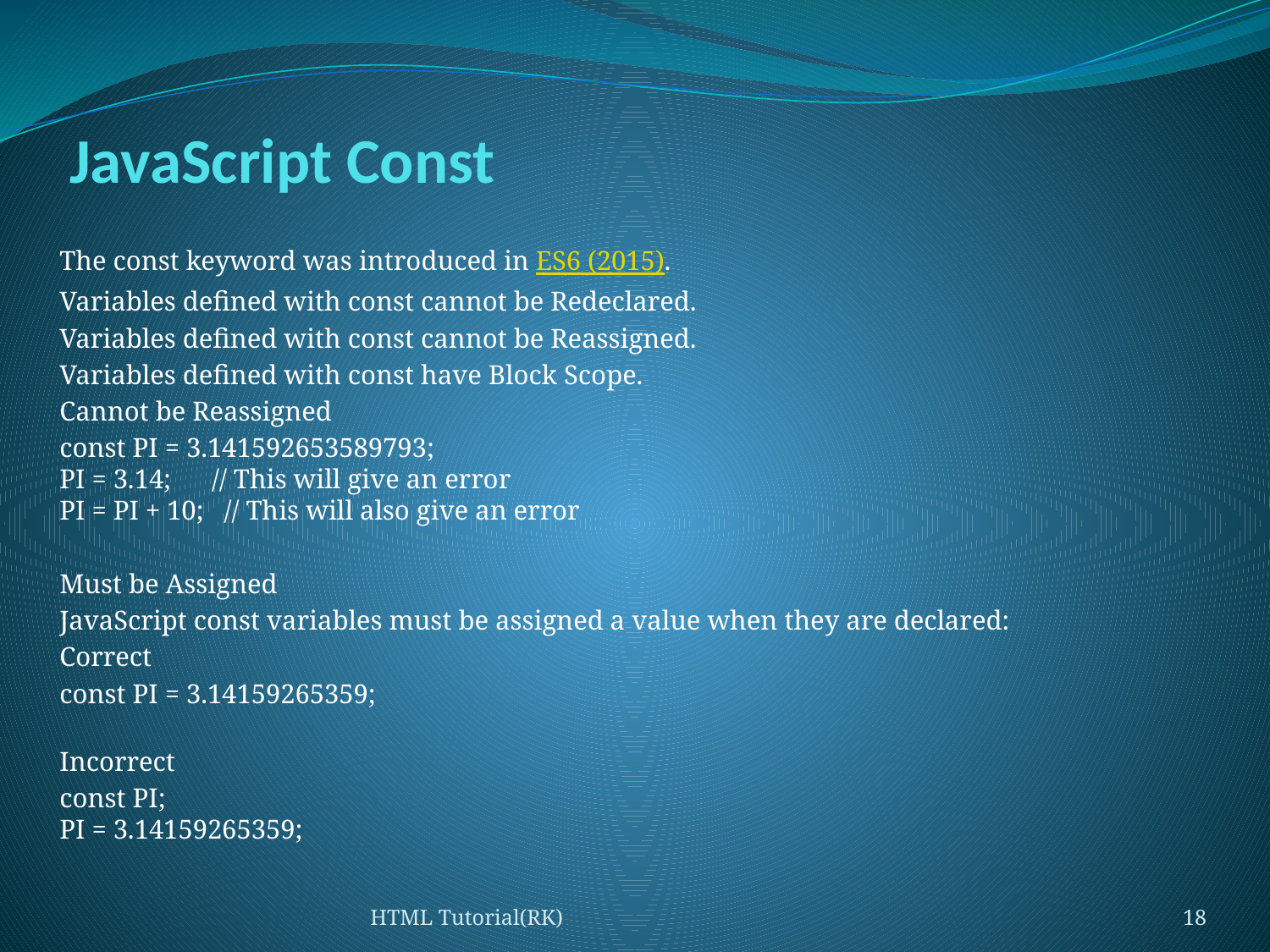

# JavaScript Const
The const keyword was introduced in ES6 (2015).
Variables defined with const cannot be Redeclared.
Variables defined with const cannot be Reassigned.
Variables defined with const have Block Scope.
Cannot be Reassigned
const PI = 3.141592653589793;
PI = 3.14;      // This will give an error
PI = PI + 10;   // This will also give an error

Must be Assigned
JavaScript const variables must be assigned a value when they are declared:
Correct
const PI = 3.14159265359;
Incorrect
const PI;
PI = 3.14159265359;

HTML Tutorial(RK)
18